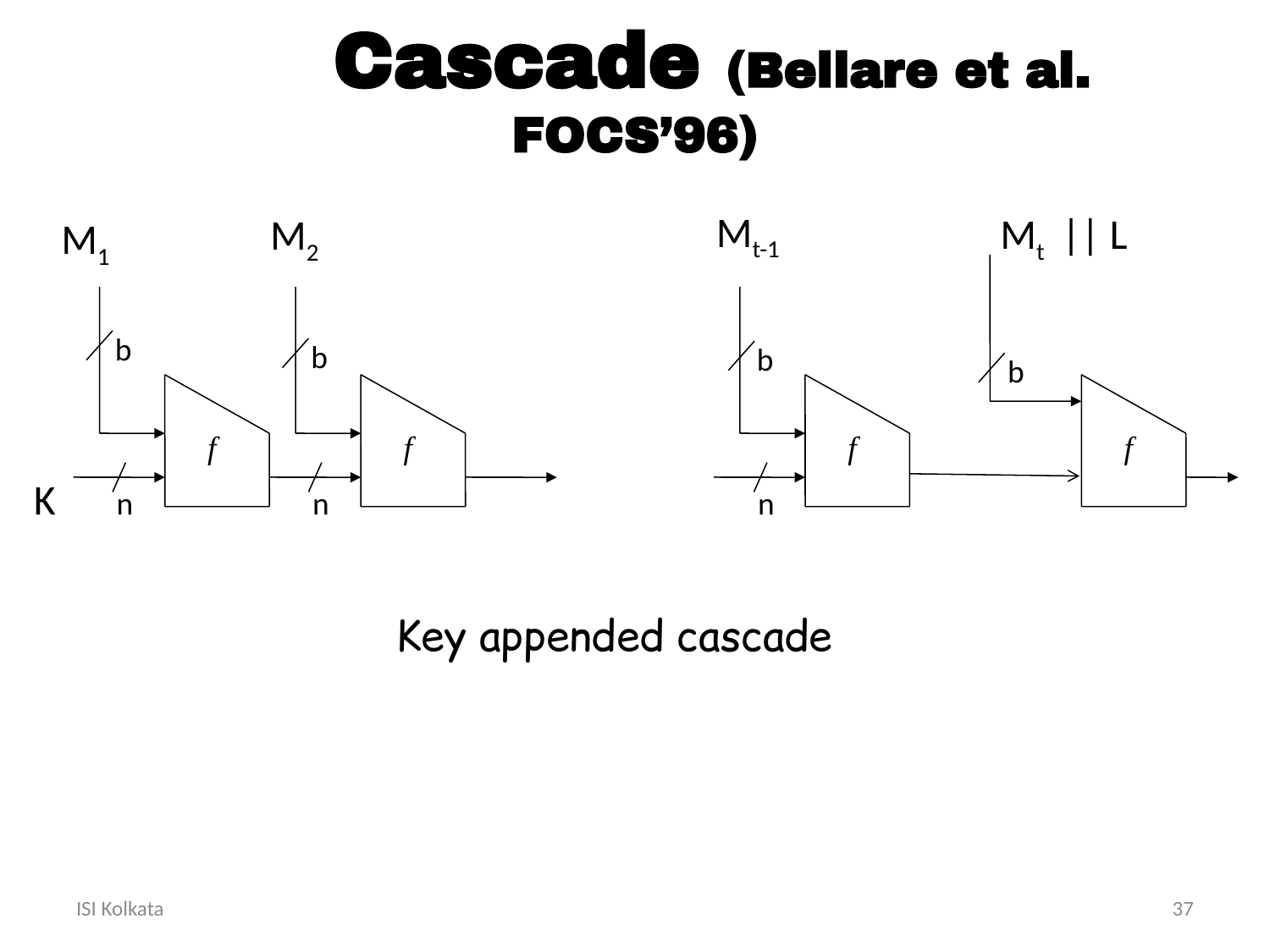

Cascade (Bellare et al. FOCS’96)
Mt-1
Mt   || L
M2
M1

b

b
b

b

f

f
f
f

K

n

n

n

Key appended cascade
ISI Kolkata
37